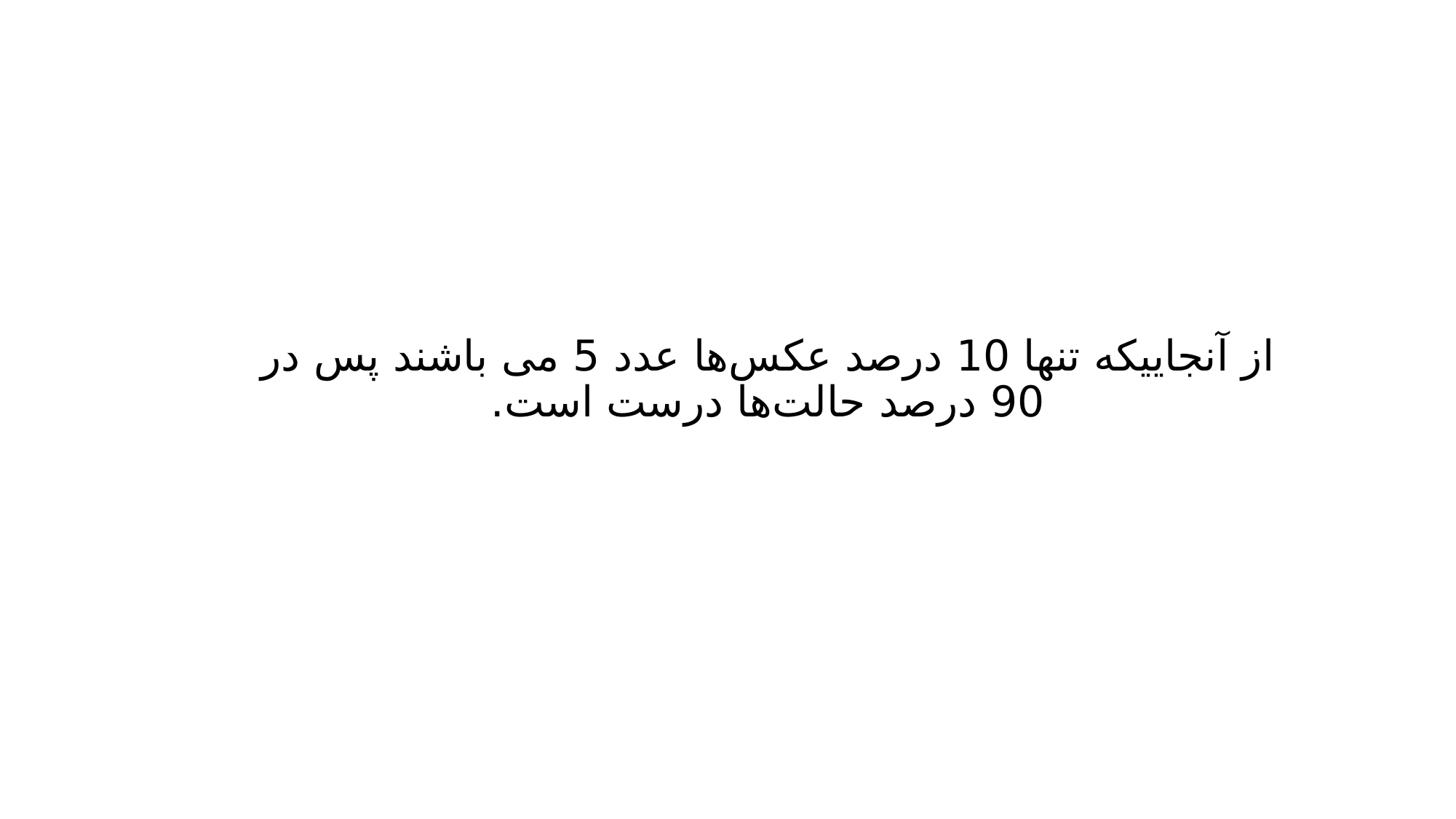

از آنجاییکه تنها 10 درصد عکس‌ها عدد 5 می باشند پس در 90 درصد حالت‌ها درست است.